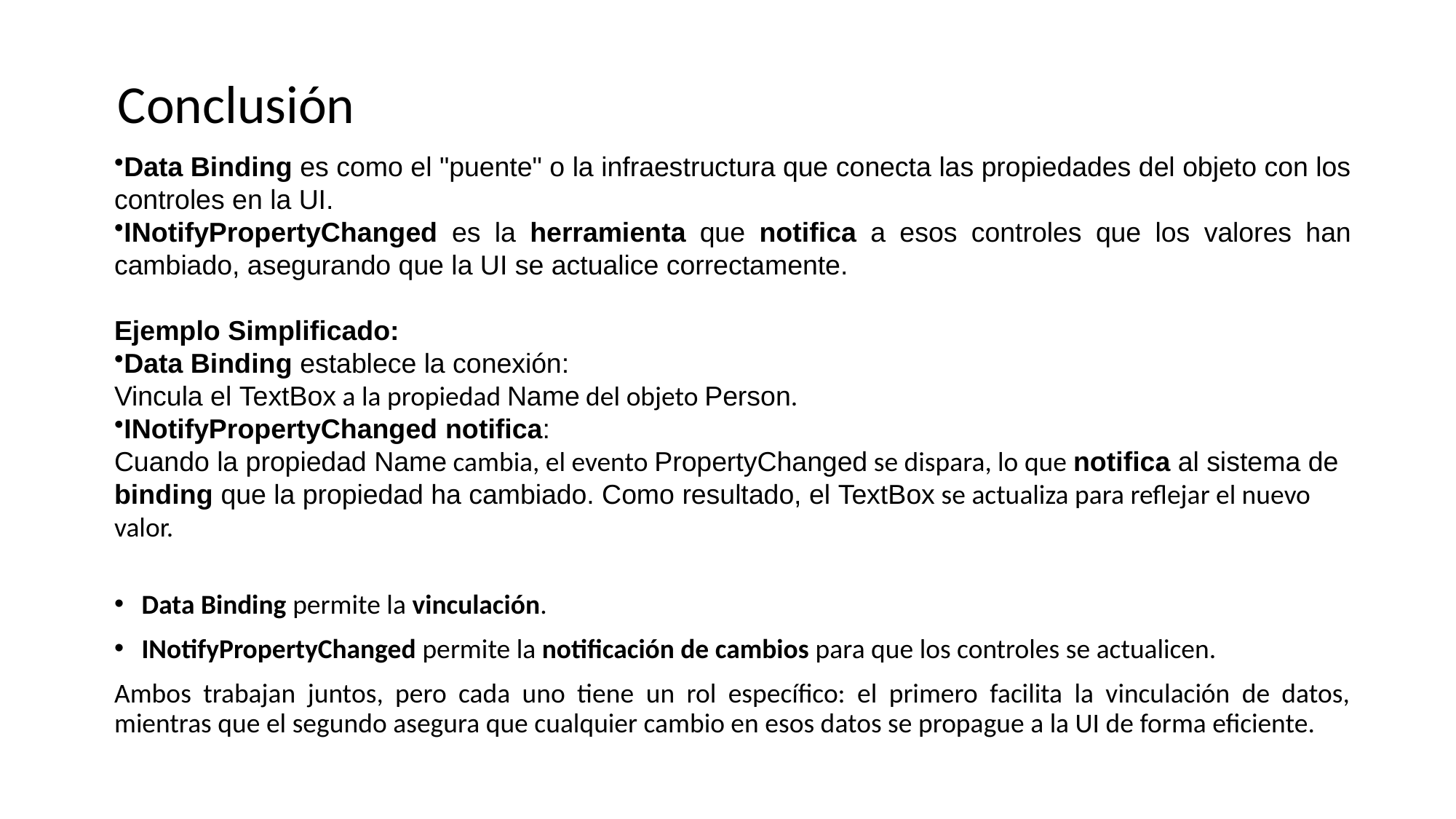

# Conclusión
Data Binding es como el "puente" o la infraestructura que conecta las propiedades del objeto con los controles en la UI.
INotifyPropertyChanged es la herramienta que notifica a esos controles que los valores han cambiado, asegurando que la UI se actualice correctamente.

Ejemplo Simplificado:
Data Binding establece la conexión:
Vincula el TextBox a la propiedad Name del objeto Person.
INotifyPropertyChanged notifica:
Cuando la propiedad Name cambia, el evento PropertyChanged se dispara, lo que notifica al sistema de binding que la propiedad ha cambiado. Como resultado, el TextBox se actualiza para reflejar el nuevo valor.

Data Binding permite la vinculación.
INotifyPropertyChanged permite la notificación de cambios para que los controles se actualicen.
Ambos trabajan juntos, pero cada uno tiene un rol específico: el primero facilita la vinculación de datos, mientras que el segundo asegura que cualquier cambio en esos datos se propague a la UI de forma eficiente.